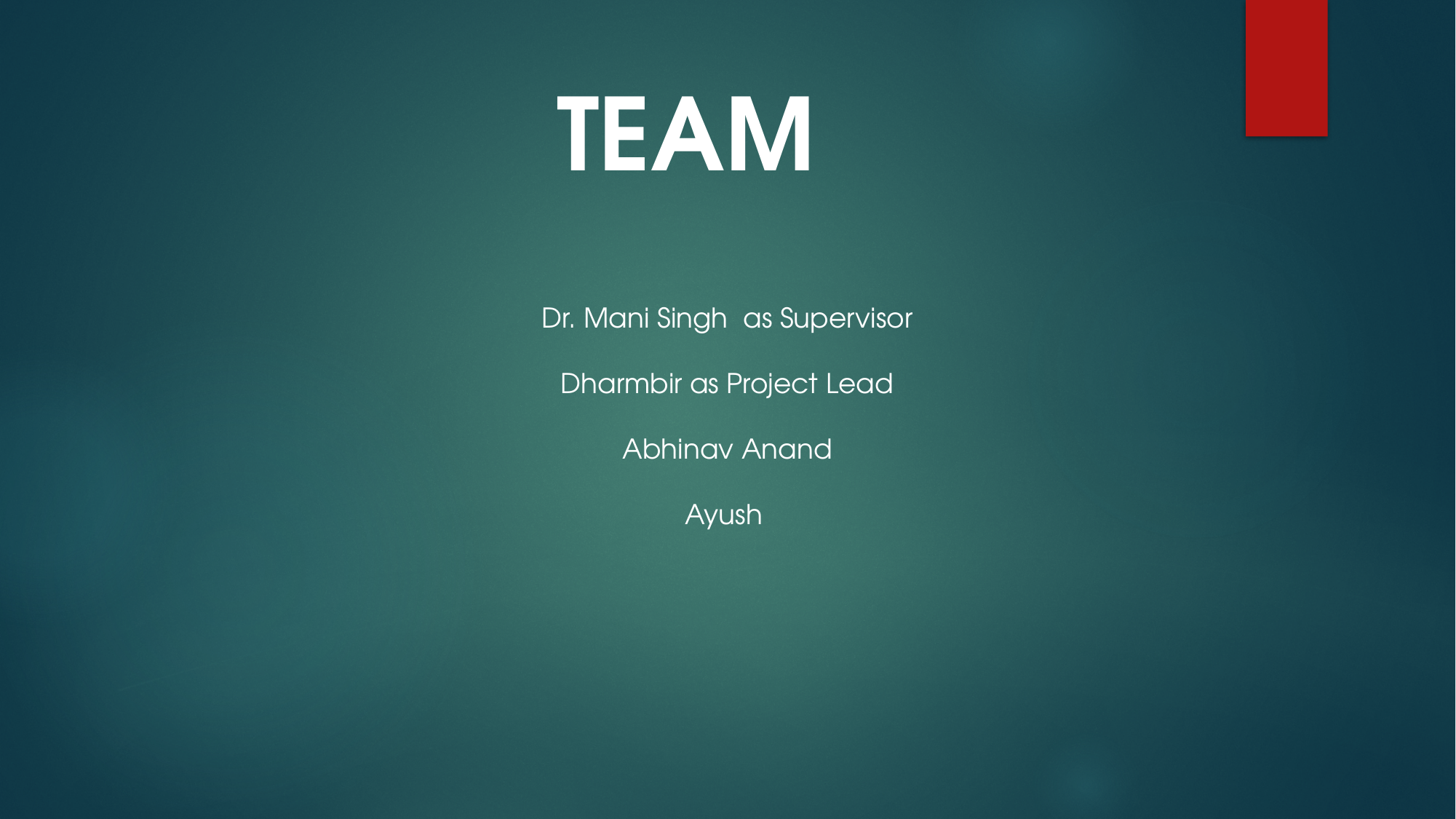

TEAM
Dr. Mani Singh  as Supervisor

Dharmbir as Project Lead

Abhinav Anand

Ayush